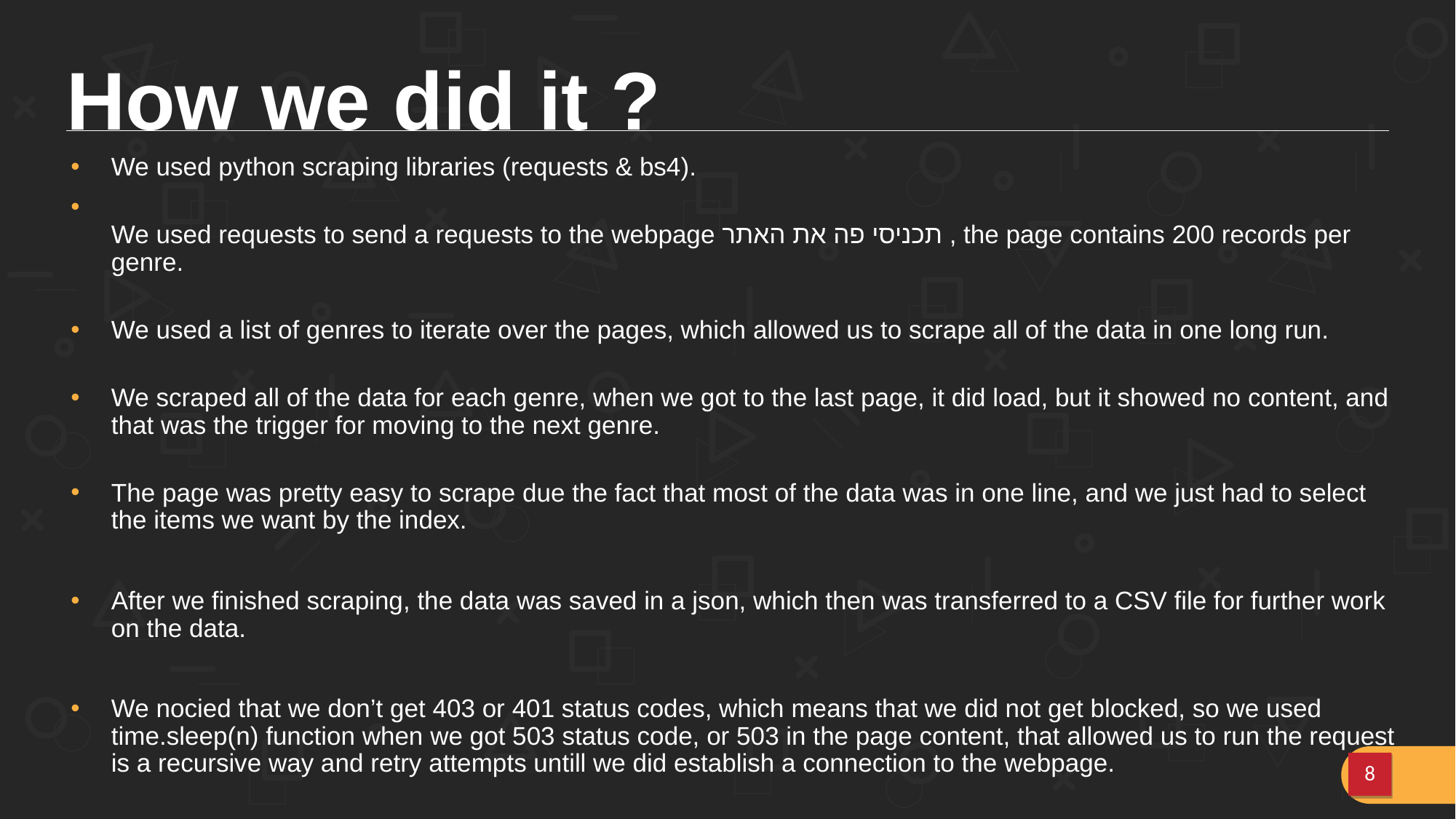

# How we did it ?
We used python scraping libraries (requests & bs4).
We used requests to send a requests to the webpage תכניסי פה את האתר , the page contains 200 records per genre.
We used a list of genres to iterate over the pages, which allowed us to scrape all of the data in one long run.
We scraped all of the data for each genre, when we got to the last page, it did load, but it showed no content, and that was the trigger for moving to the next genre.
The page was pretty easy to scrape due the fact that most of the data was in one line, and we just had to select the items we want by the index.

After we finished scraping, the data was saved in a json, which then was transferred to a CSV file for further work on the data.

We nocied that we don’t get 403 or 401 status codes, which means that we did not get blocked, so we used time.sleep(n) function when we got 503 status code, or 503 in the page content, that allowed us to run the request is a recursive way and retry attempts untill we did establish a connection to the webpage.
8